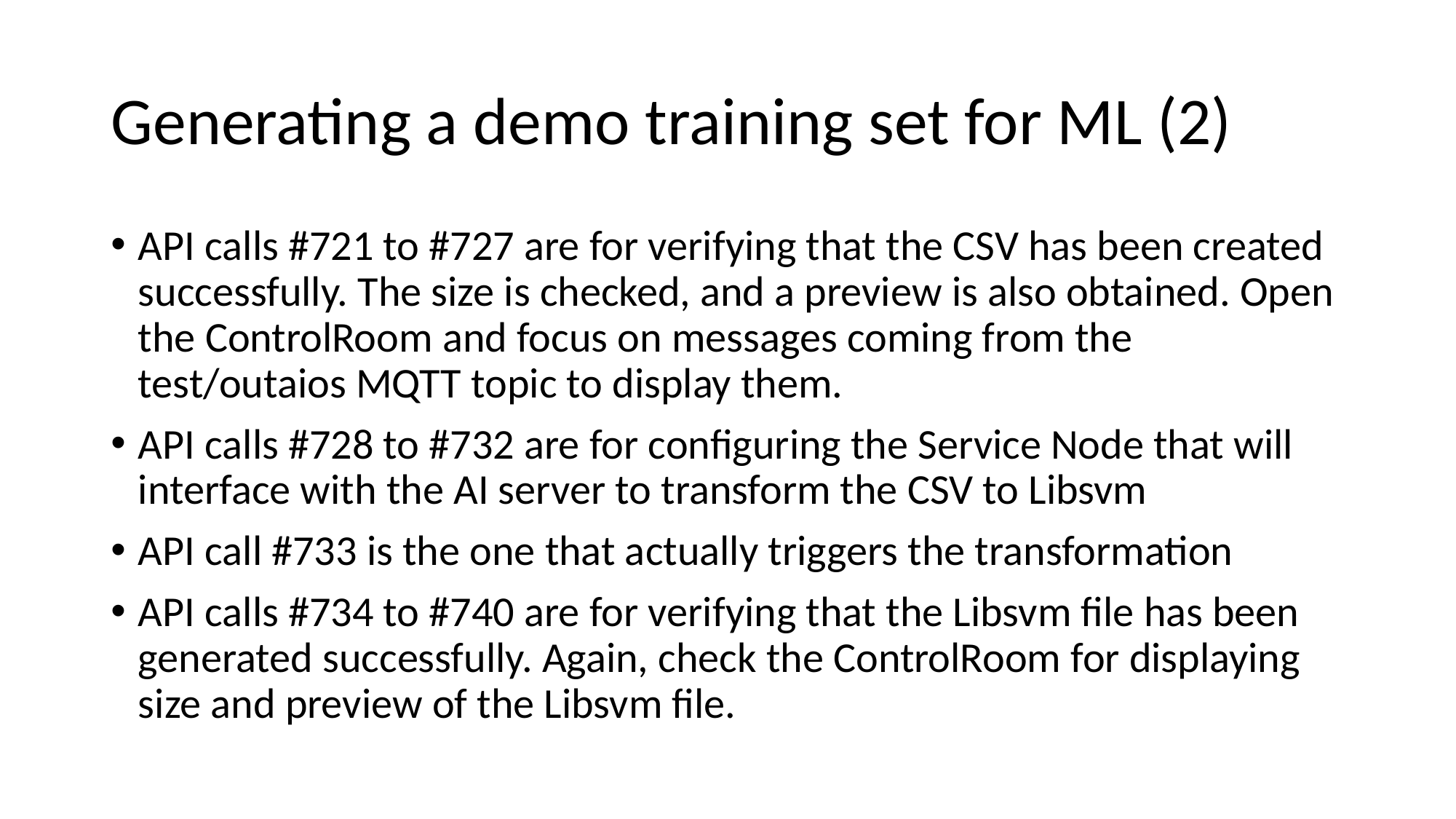

# Generating a demo training set for ML (2)
API calls #721 to #727 are for verifying that the CSV has been created successfully. The size is checked, and a preview is also obtained. Open the ControlRoom and focus on messages coming from the test/outaios MQTT topic to display them.
API calls #728 to #732 are for configuring the Service Node that will interface with the AI server to transform the CSV to Libsvm
API call #733 is the one that actually triggers the transformation
API calls #734 to #740 are for verifying that the Libsvm file has been generated successfully. Again, check the ControlRoom for displaying size and preview of the Libsvm file.